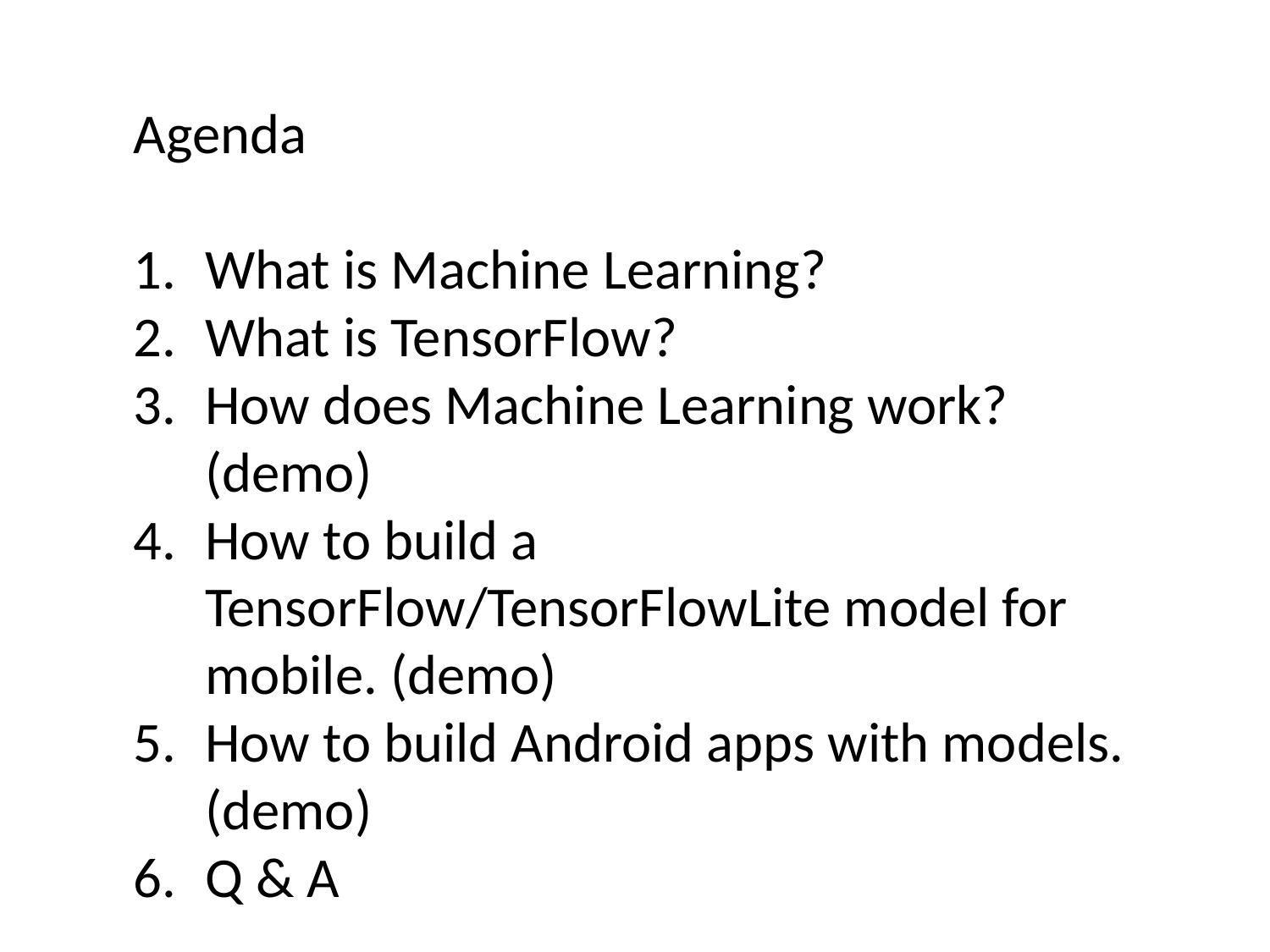

Agenda

What is Machine Learning?
What is TensorFlow?
How does Machine Learning work? (demo)
How to build a TensorFlow/TensorFlowLite model for mobile. (demo)
How to build Android apps with models. (demo)
Q & A